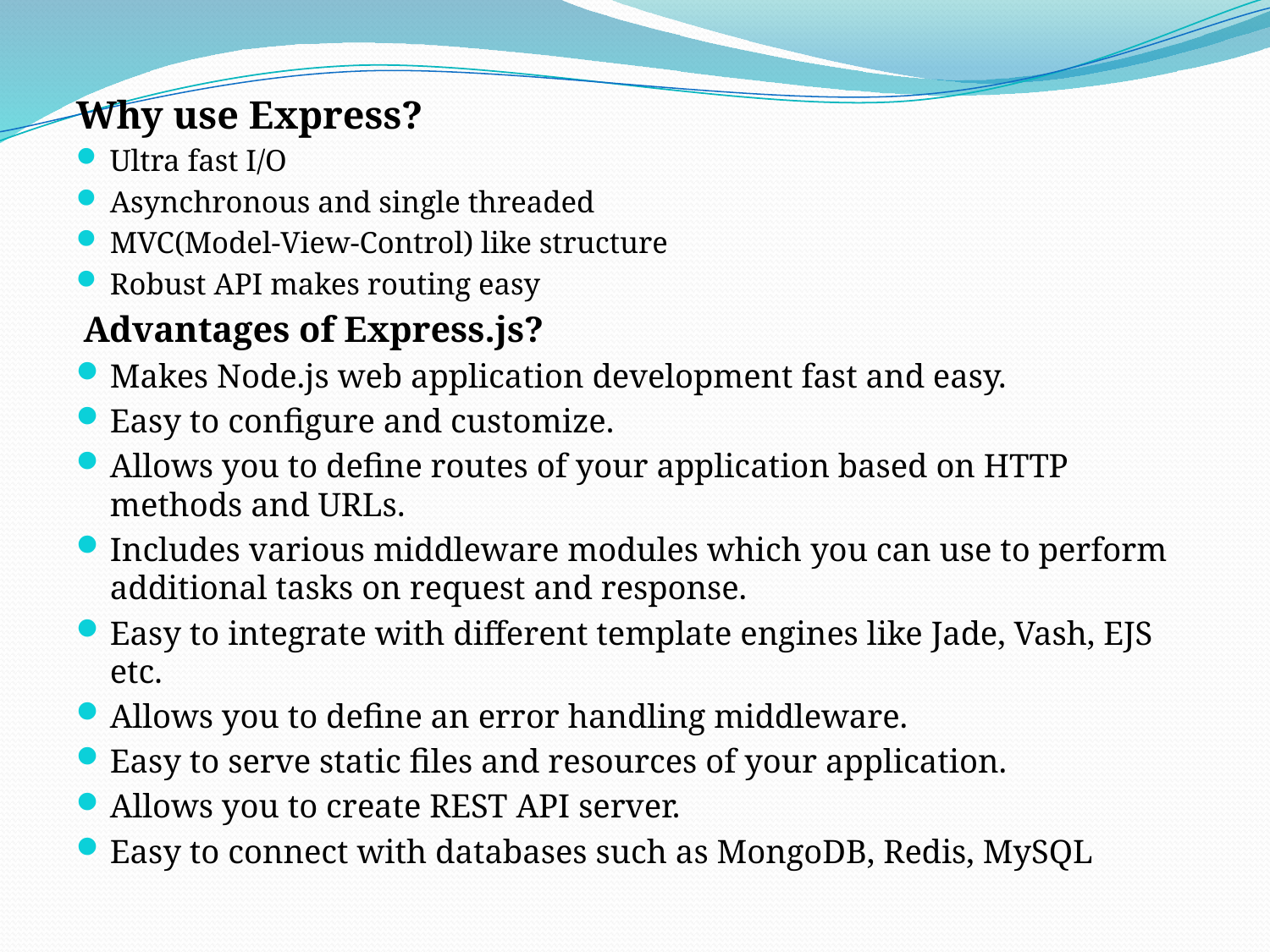

Why use Express?
Ultra fast I/O
Asynchronous and single threaded
MVC(Model-View-Control) like structure
Robust API makes routing easy
 Advantages of Express.js?
Makes Node.js web application development fast and easy.
Easy to configure and customize.
Allows you to define routes of your application based on HTTP methods and URLs.
Includes various middleware modules which you can use to perform additional tasks on request and response.
Easy to integrate with different template engines like Jade, Vash, EJS etc.
Allows you to define an error handling middleware.
Easy to serve static files and resources of your application.
Allows you to create REST API server.
Easy to connect with databases such as MongoDB, Redis, MySQL